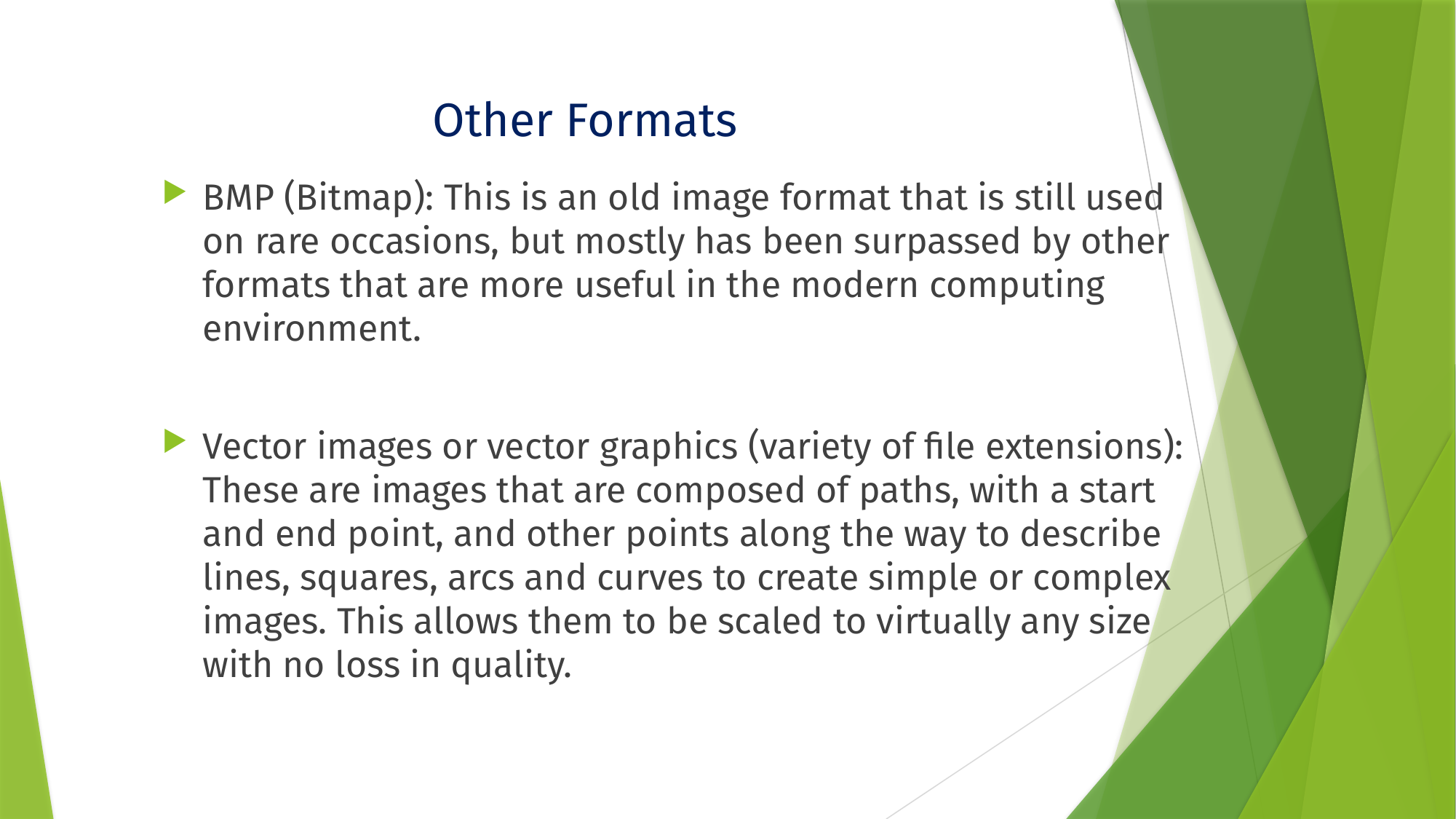

# Other Formats
BMP (Bitmap): This is an old image format that is still used on rare occasions, but mostly has been surpassed by other formats that are more useful in the modern computing environment.

Vector images or vector graphics (variety of file extensions): These are images that are composed of paths, with a start and end point, and other points along the way to describe lines, squares, arcs and curves to create simple or complex images. This allows them to be scaled to virtually any size with no loss in quality.